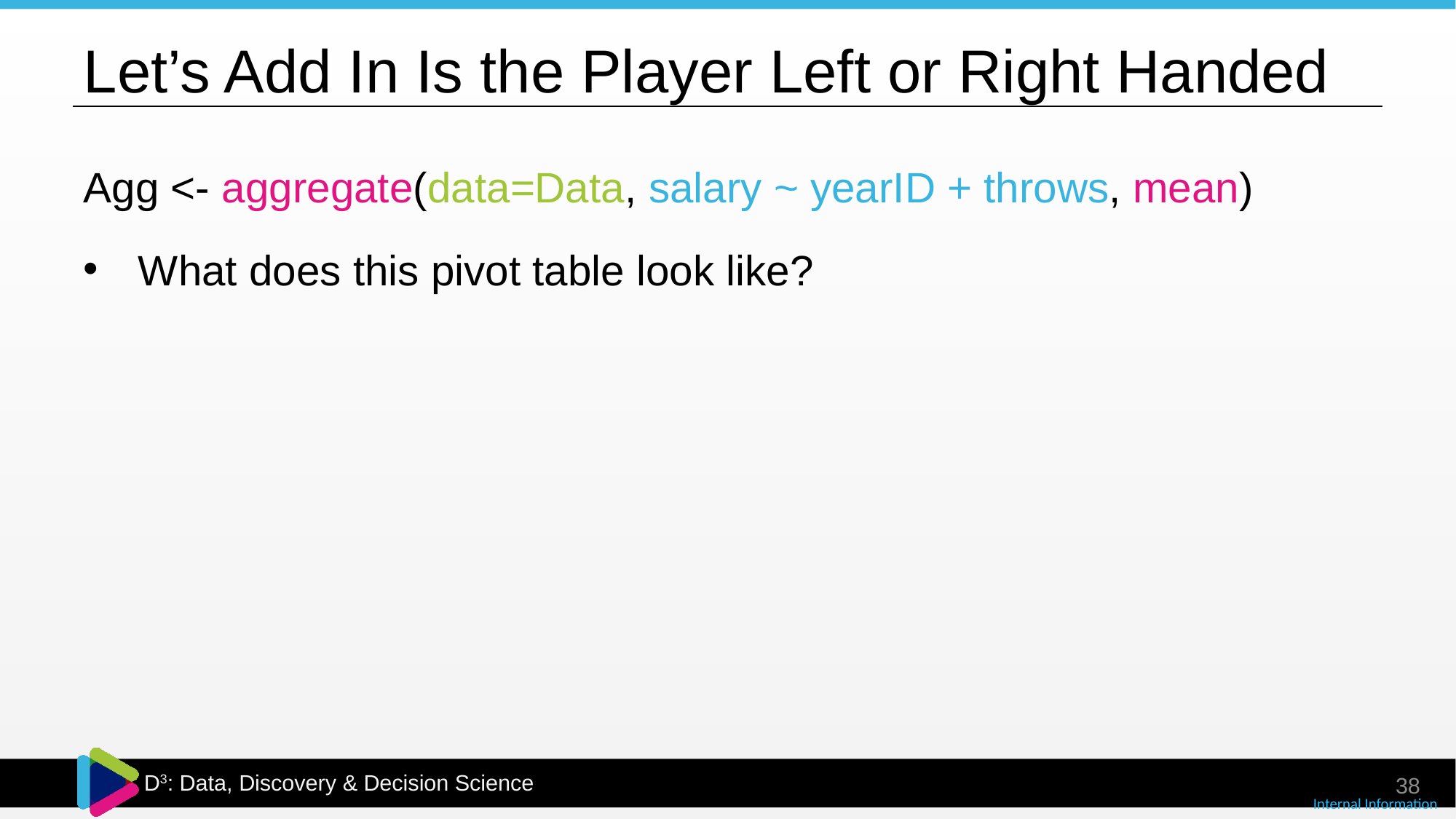

# Let’s Add In Is the Player Left or Right Handed
Agg <- aggregate(data=Data, salary ~ yearID + throws, mean)

What does this pivot table look like?

38